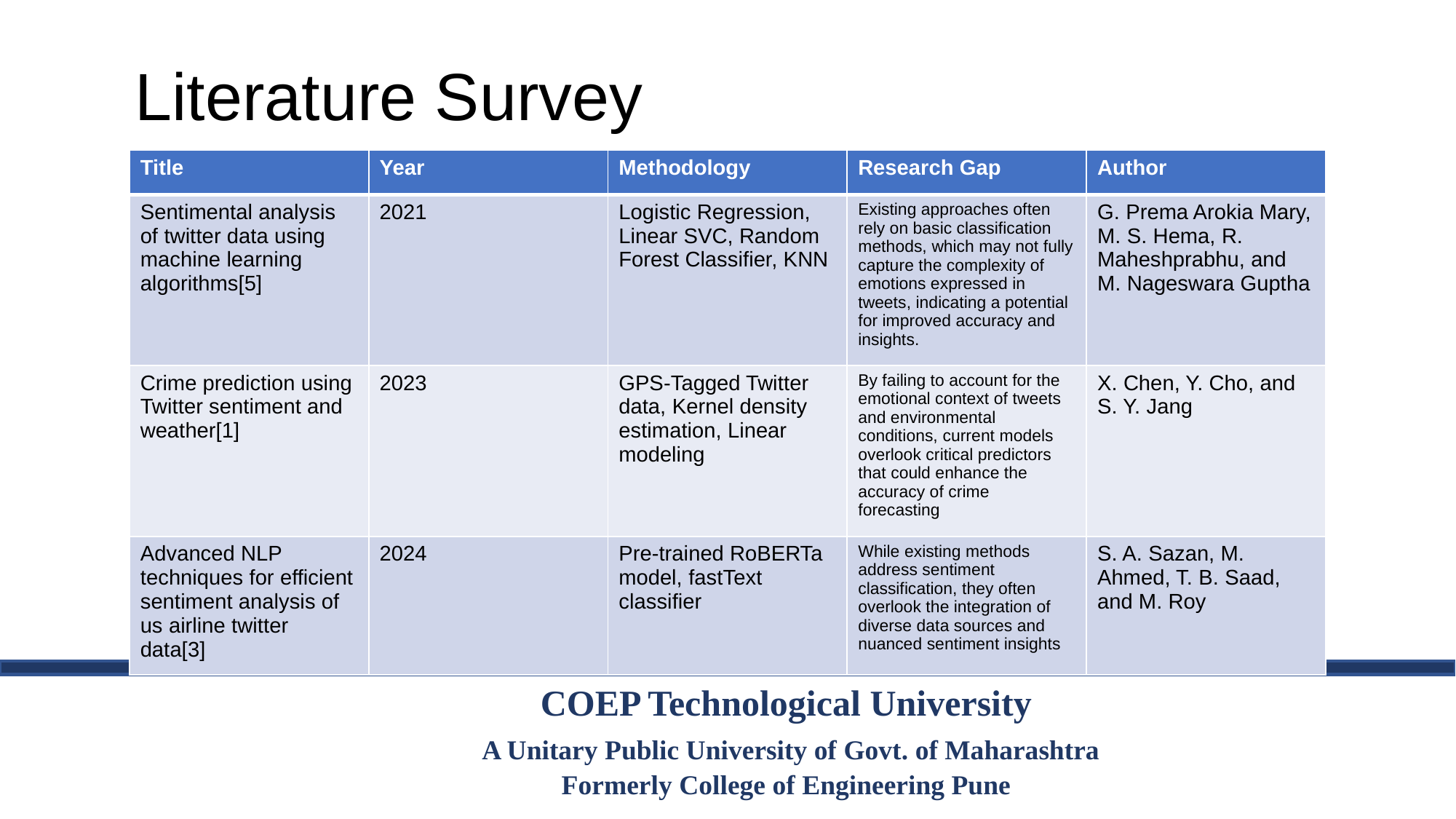

Literature Survey
| Title | Year | Methodology | Research Gap | Author |
| --- | --- | --- | --- | --- |
| Sentimental analysis of twitter data using machine learning algorithms[5] | 2021 | Logistic Regression, Linear SVC, Random Forest Classifier, KNN | Existing approaches often rely on basic classification methods, which may not fully capture the complexity of emotions expressed in tweets, indicating a potential for improved accuracy and insights. | G. Prema Arokia Mary, M. S. Hema, R. Maheshprabhu, and M. Nageswara Guptha |
| Crime prediction using Twitter sentiment and weather[1] | 2023 | GPS-Tagged Twitter data, Kernel density estimation, Linear modeling | By failing to account for the emotional context of tweets and environmental conditions, current models overlook critical predictors that could enhance the accuracy of crime forecasting | X. Chen, Y. Cho, and S. Y. Jang |
| Advanced NLP techniques for efficient sentiment analysis of us airline twitter data[3] | 2024 | Pre-trained RoBERTa model, fastText classifier | While existing methods address sentiment classification, they often overlook the integration of diverse data sources and nuanced sentiment insights | S. A. Sazan, M. Ahmed, T. B. Saad, and M. Roy |

COEP Technological University
 A Unitary Public University of Govt. of Maharashtra
Formerly College of Engineering Pune